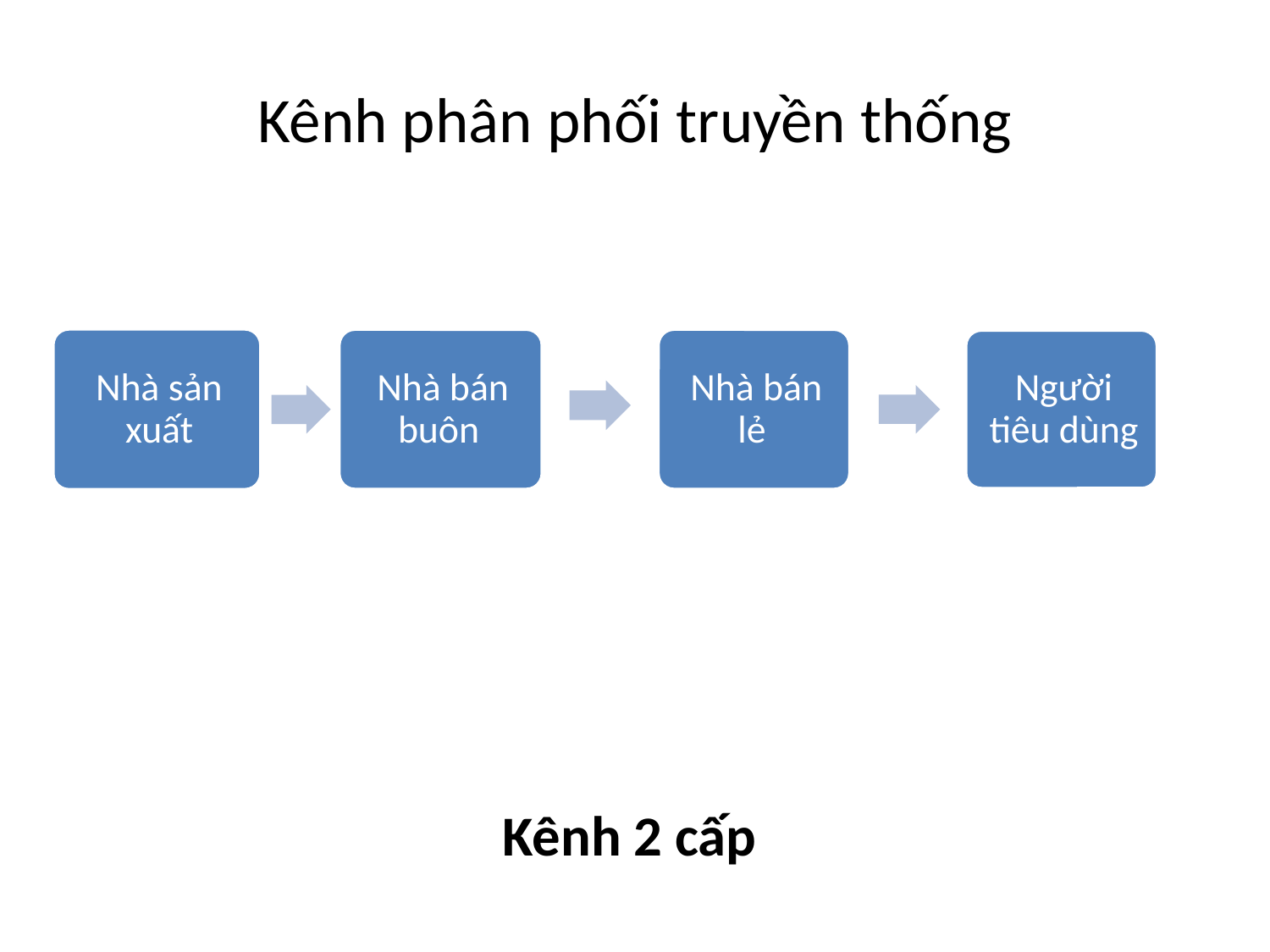

# Kênh phân phối truyền thống
Nhà sản xuất

Nhà bán buôn

Nhà bán lẻ

Người tiêu dùng
Kênh 2 cấp